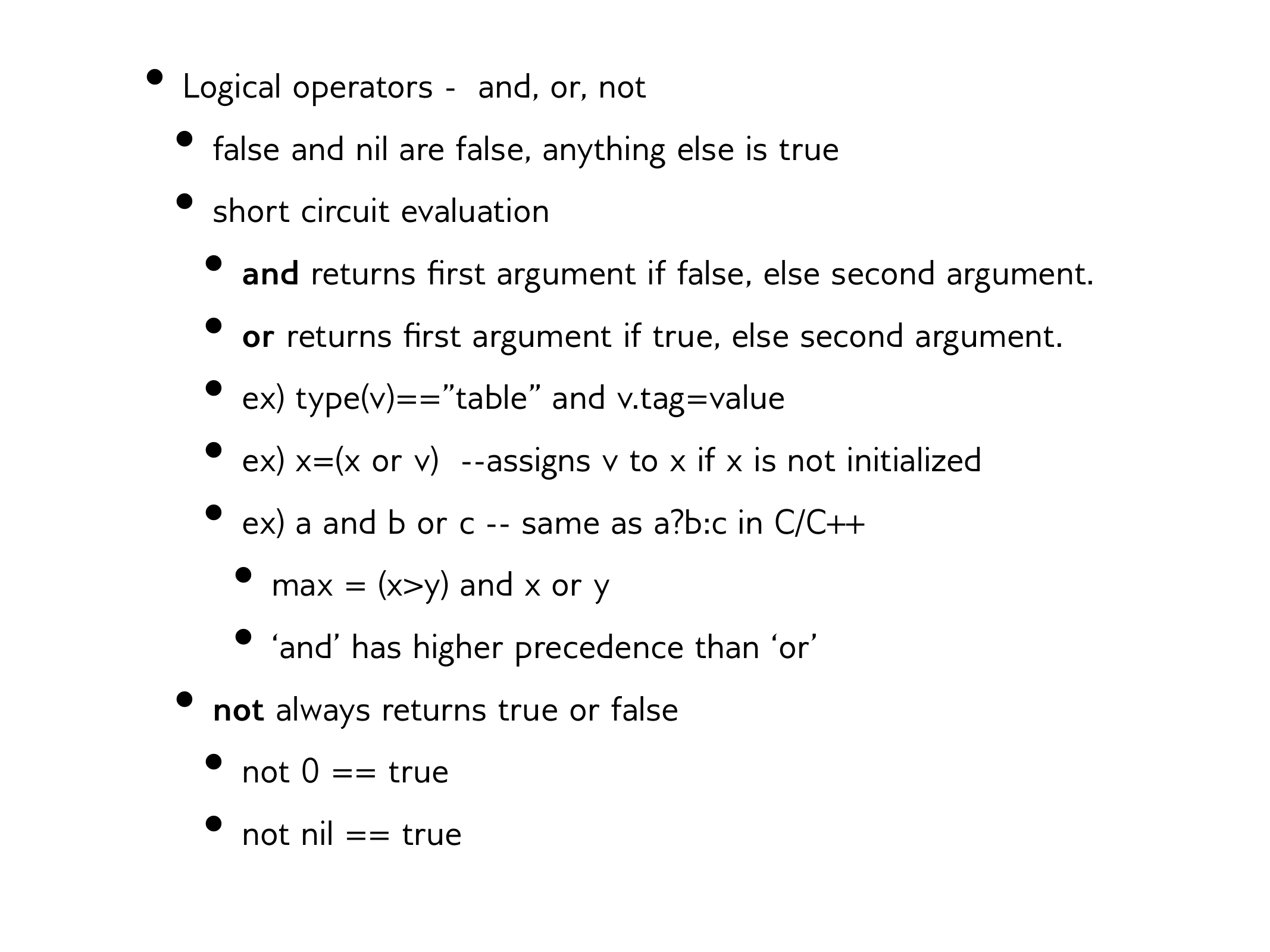

Logical operators -  and, or, not
false and nil are false, anything else is true
short circuit evaluation
and returns first argument if false, else second argument.
or returns first argument if true, else second argument.
ex) type(v)==”table” and v.tag=value
ex) x=(x or v)  --assigns v to x if x is not initialized
ex) a and b or c -- same as a?b:c in C/C++
max = (x>y) and x or y
‘and’ has higher precedence than ‘or’
not always returns true or false
not 0 == true
not nil == true